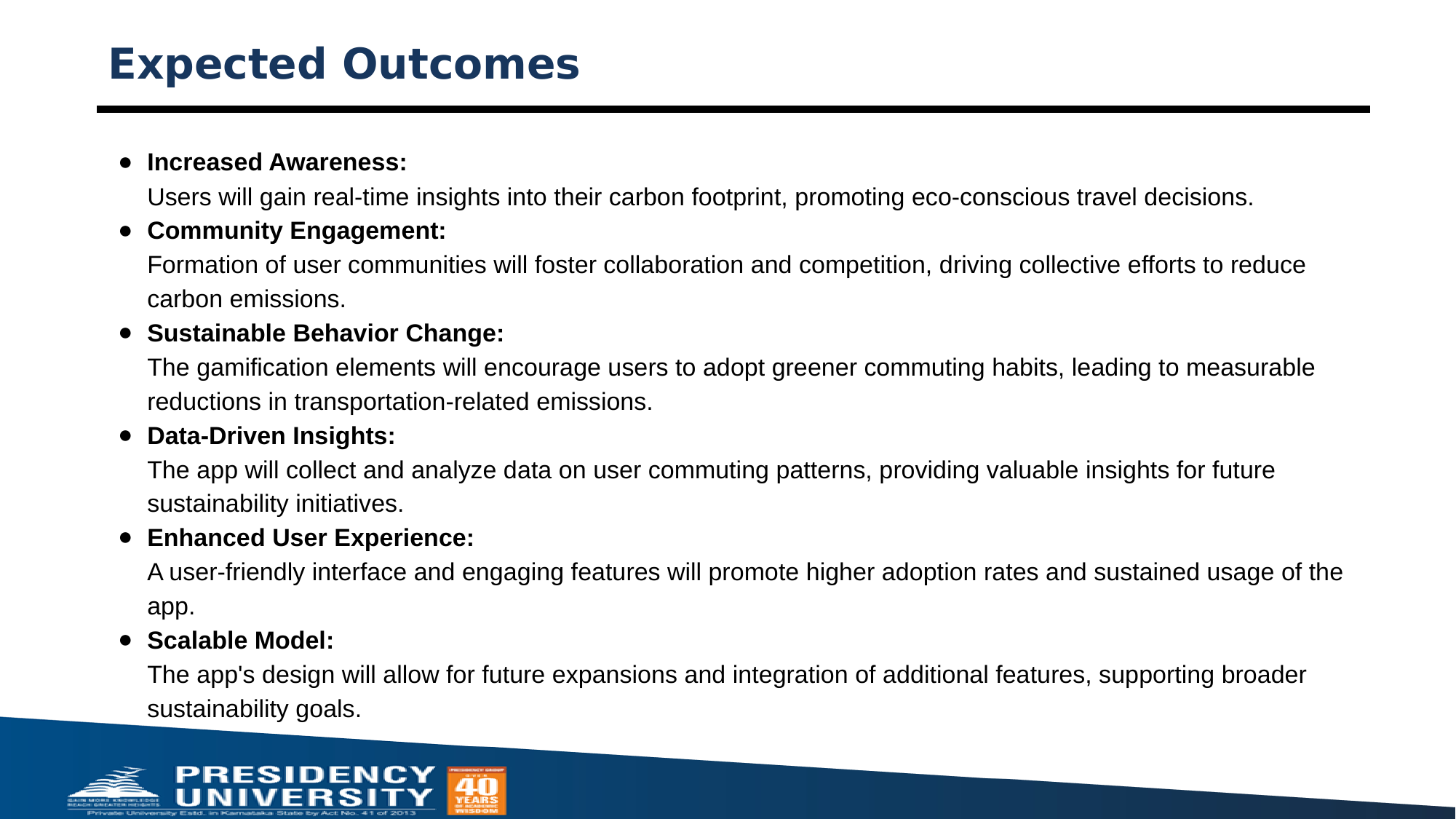

# Expected Outcomes
Increased Awareness:
Users will gain real-time insights into their carbon footprint, promoting eco-conscious travel decisions.
Community Engagement:
Formation of user communities will foster collaboration and competition, driving collective efforts to reduce carbon emissions.
Sustainable Behavior Change:
The gamification elements will encourage users to adopt greener commuting habits, leading to measurable reductions in transportation-related emissions.
Data-Driven Insights:
The app will collect and analyze data on user commuting patterns, providing valuable insights for future sustainability initiatives.
Enhanced User Experience:
A user-friendly interface and engaging features will promote higher adoption rates and sustained usage of the app.
Scalable Model:
The app's design will allow for future expansions and integration of additional features, supporting broader sustainability goals.